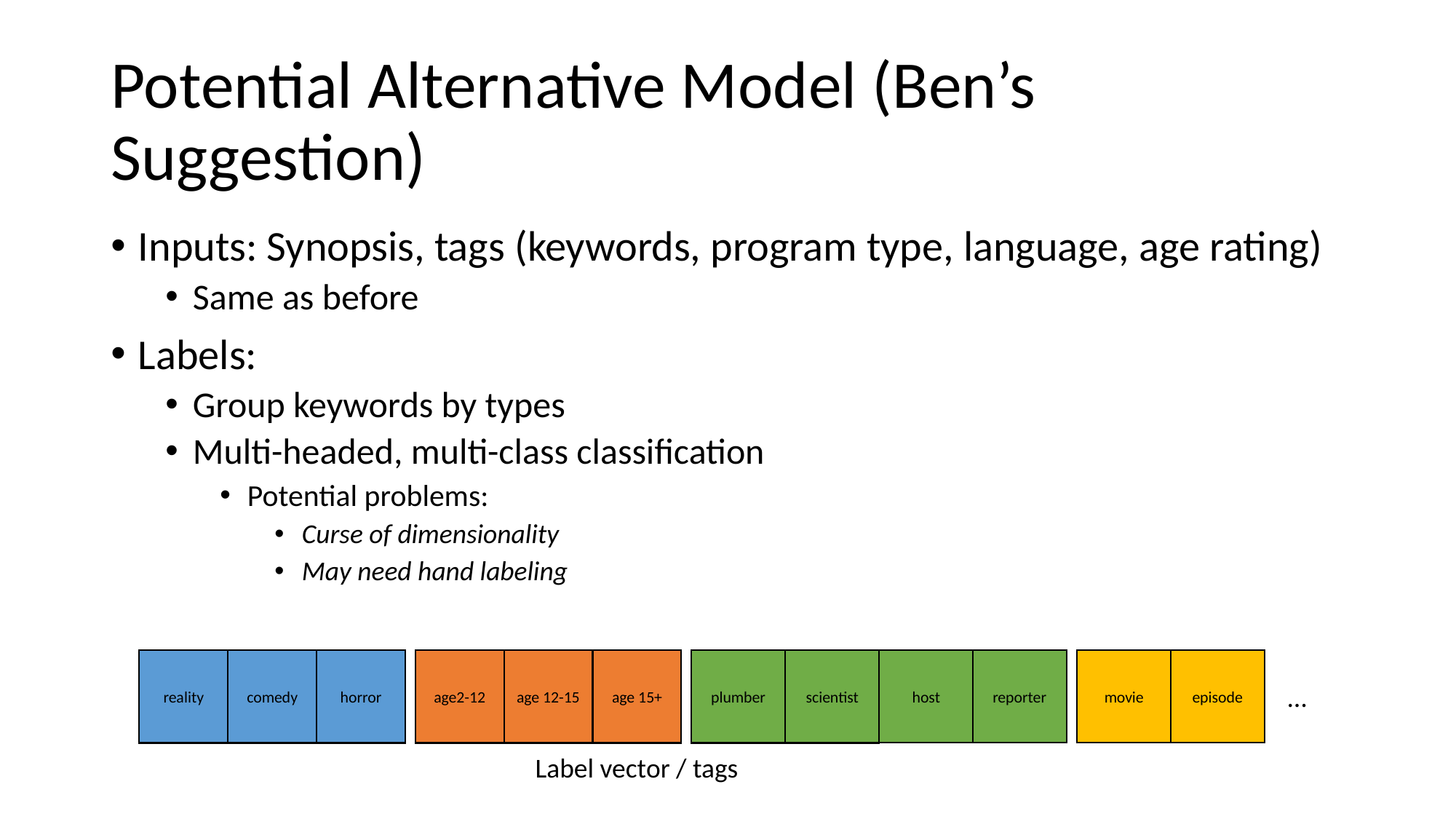

# Potential Alternative Model (Ben’s Suggestion)
Inputs: Synopsis, tags (keywords, program type, language, age rating)
Same as before
Labels:
Group keywords by types
Multi-headed, multi-class classification
Potential problems:
Curse of dimensionality
May need hand labeling

host
reporter
movie
episode
age2-12
age 12-15
age 15+
plumber
scientist
comedy
horror
reality
Label vector / tags
…